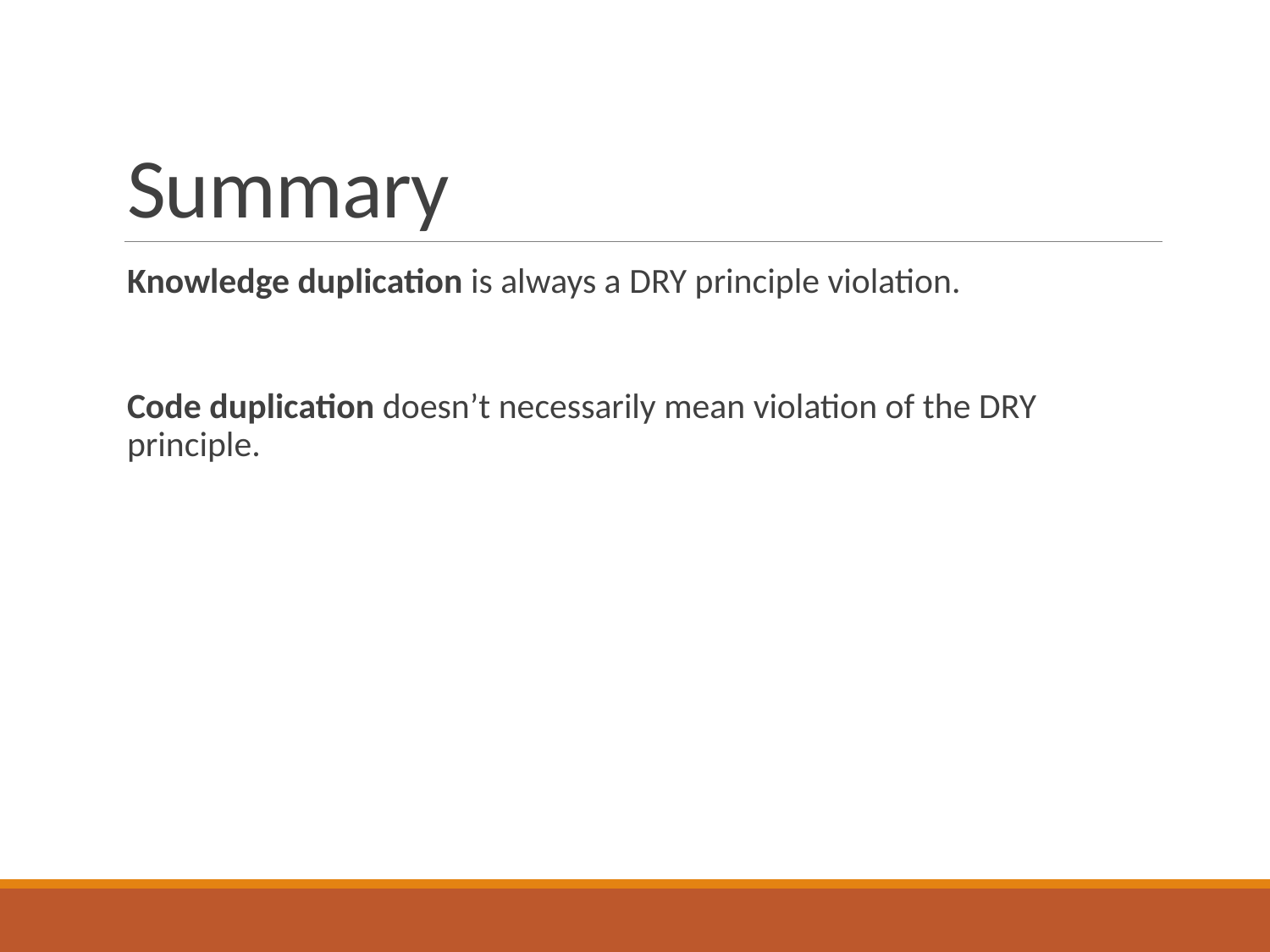

# Summary
Knowledge duplication is always a DRY principle violation.

Code duplication doesn’t necessarily mean violation of the DRY principle.